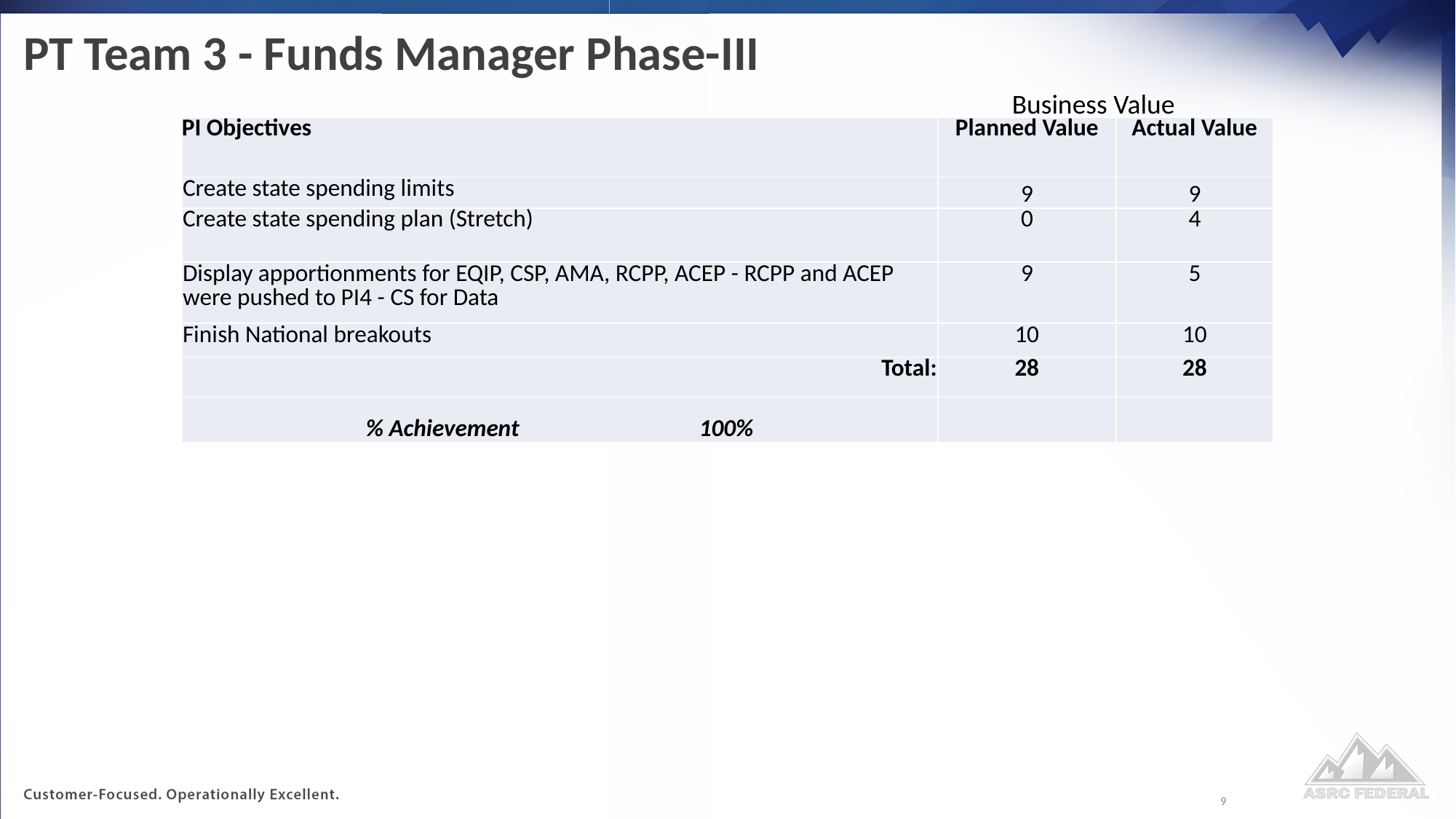

# PT Team 3 - Funds Manager Phase-III
Business Value
| PI Objectives | Planned Value | Actual Value |
| --- | --- | --- |
| Create state spending limits | 9 | 9 |
| Create state spending plan (Stretch) | 0 | 4 |
| Display apportionments for EQIP, CSP, AMA, RCPP, ACEP - RCPP and ACEP were pushed to PI4 - CS for Data | 9 | 5 |
| Finish National breakouts | 10 | 10 |
| Total: | 28 | 28 |
| % Achievement 100% |  |  |

9